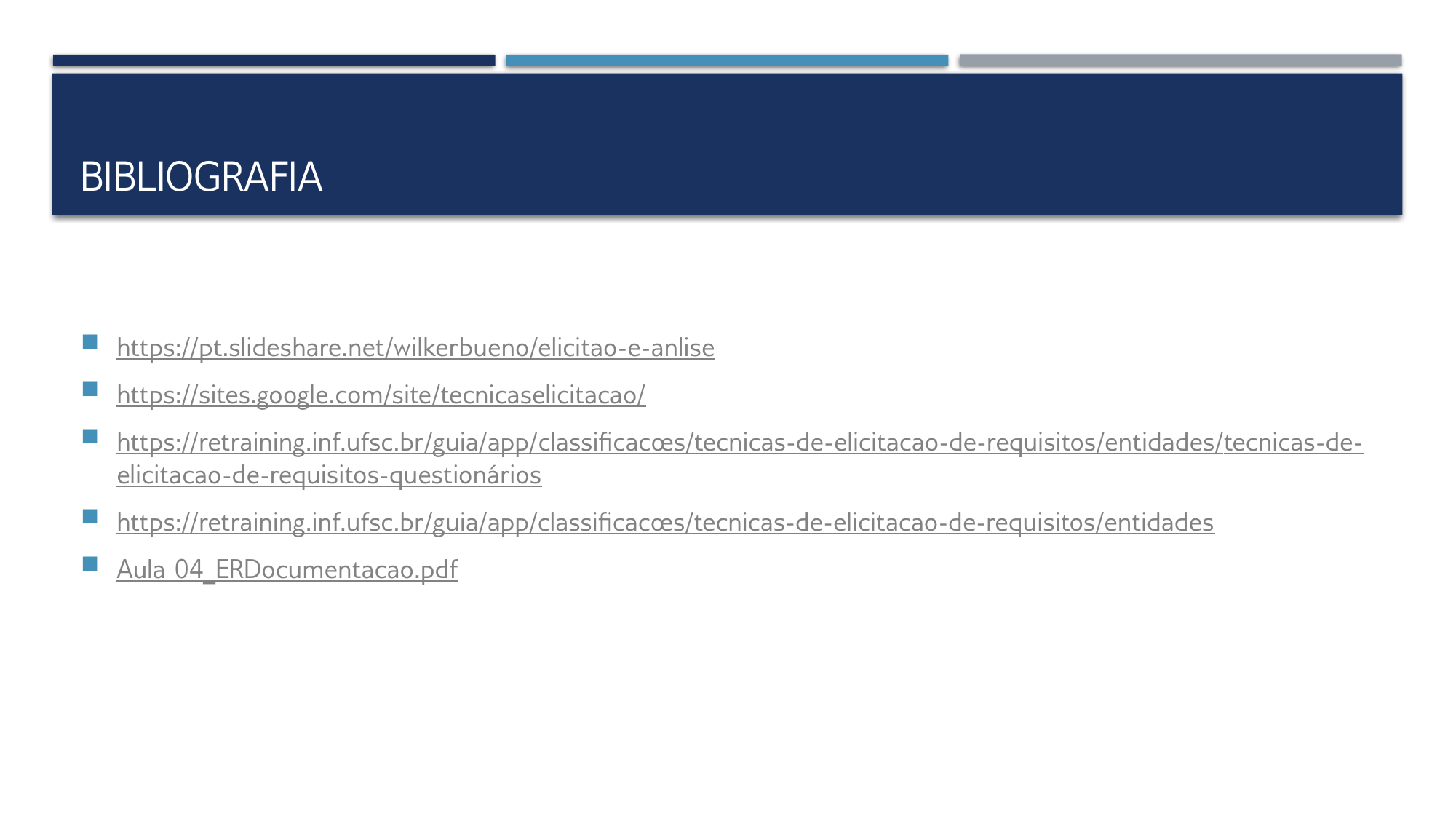

# Bibliografia
https://pt.slideshare.net/wilkerbueno/elicitao-e-anlise
https://sites.google.com/site/tecnicaselicitacao/
https://retraining.inf.ufsc.br/guia/app/classificacoes/tecnicas-de-elicitacao-de-requisitos/entidades/tecnicas-de-elicitacao-de-requisitos-questionários
https://retraining.inf.ufsc.br/guia/app/classificacoes/tecnicas-de-elicitacao-de-requisitos/entidades
Aula 04_ERDocumentacao.pdf